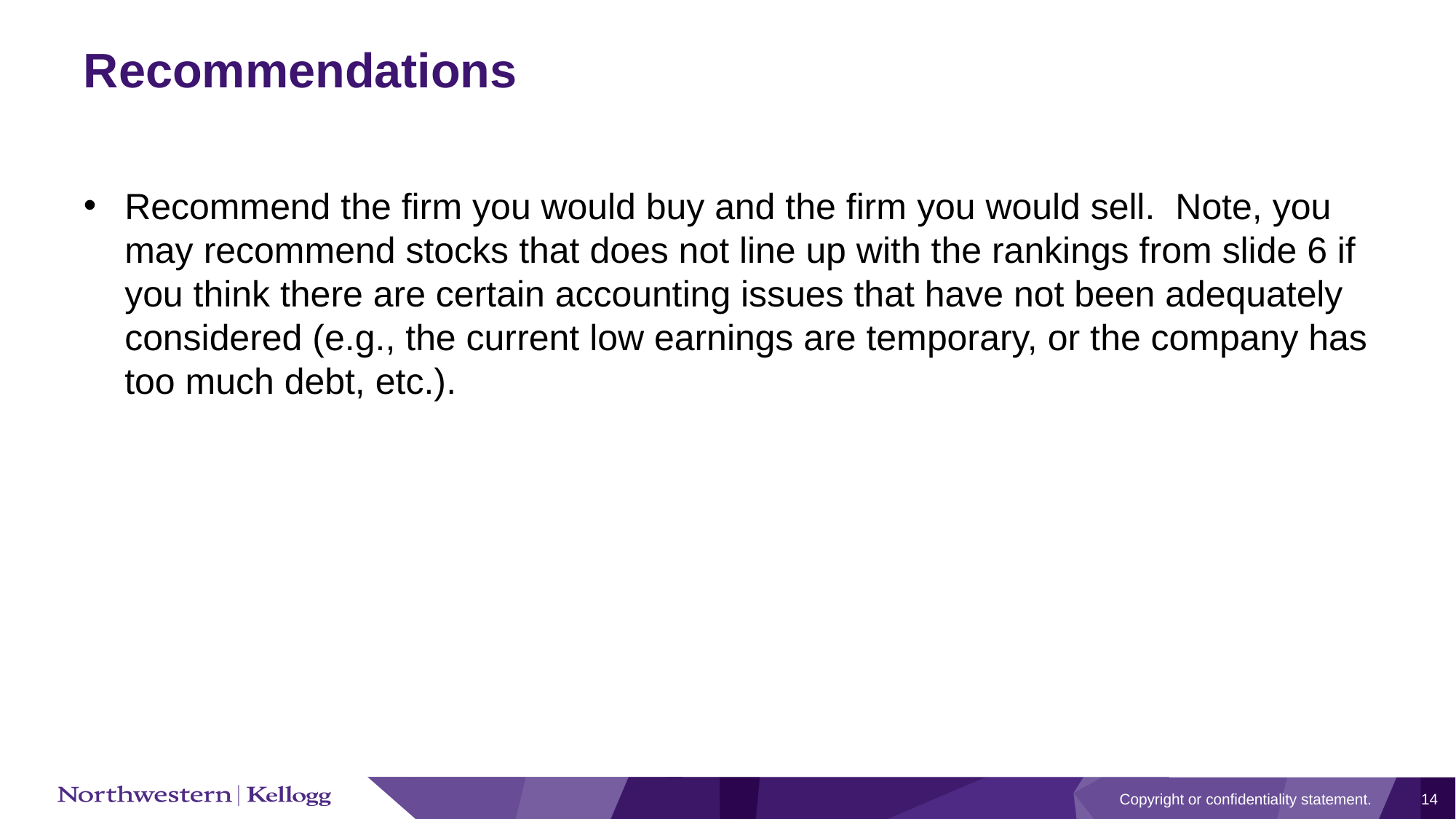

# Recommendations
Recommend the firm you would buy and the firm you would sell.  Note, you may recommend stocks that does not line up with the rankings from slide 6 if you think there are certain accounting issues that have not been adequately considered (e.g., the current low earnings are temporary, or the company has too much debt, etc.).

Copyright or confidentiality statement.
14